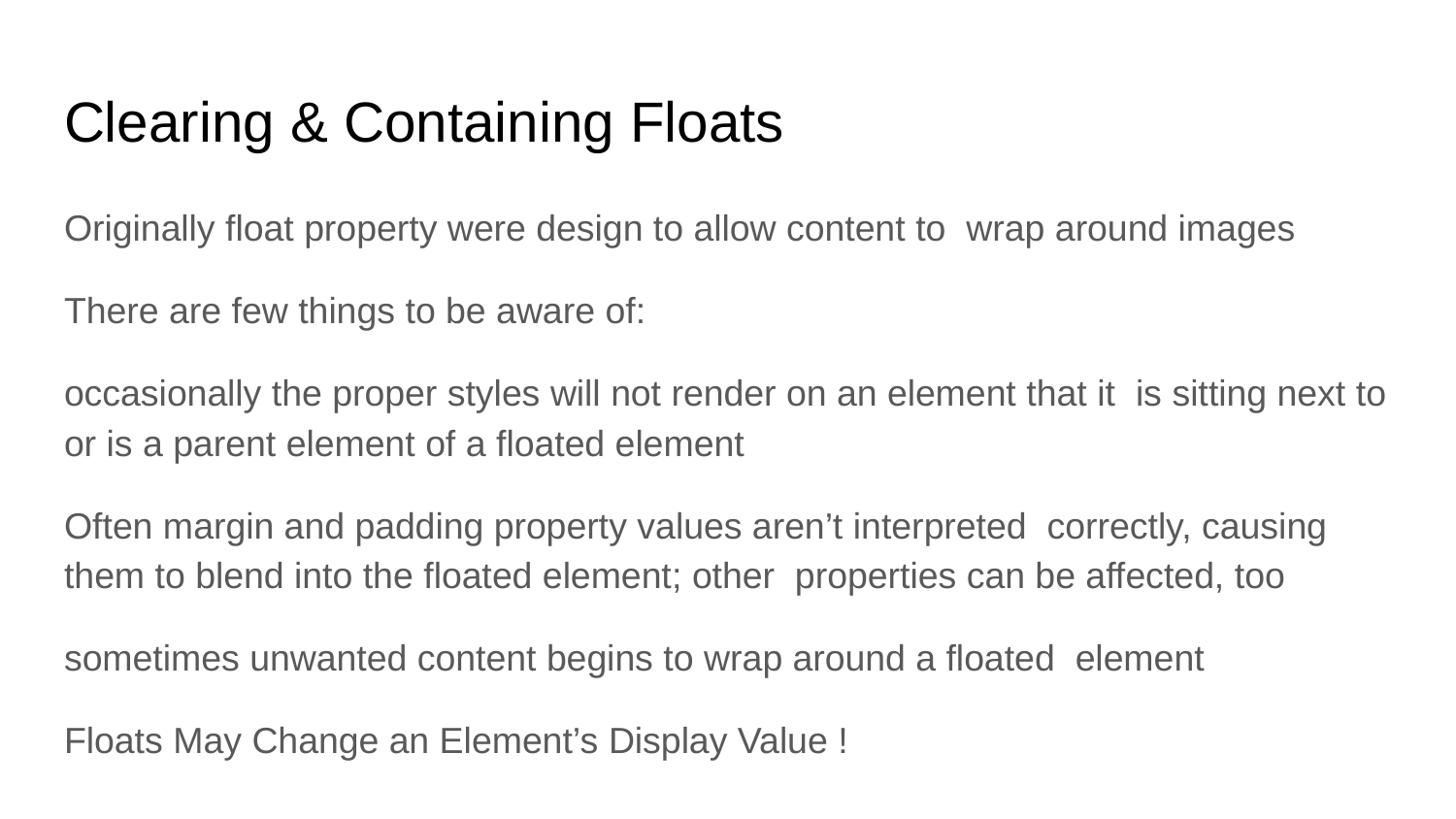

# Clearing & Containing Floats
Originally float property were design to allow content to  wrap around images
There are few things to be aware of:
occasionally the proper styles will not render on an element that it  is sitting next to or is a parent element of a floated element
Often margin and padding property values aren’t interpreted  correctly, causing them to blend into the floated element; other  properties can be affected, too
sometimes unwanted content begins to wrap around a floated  element
Floats May Change an Element’s Display Value !